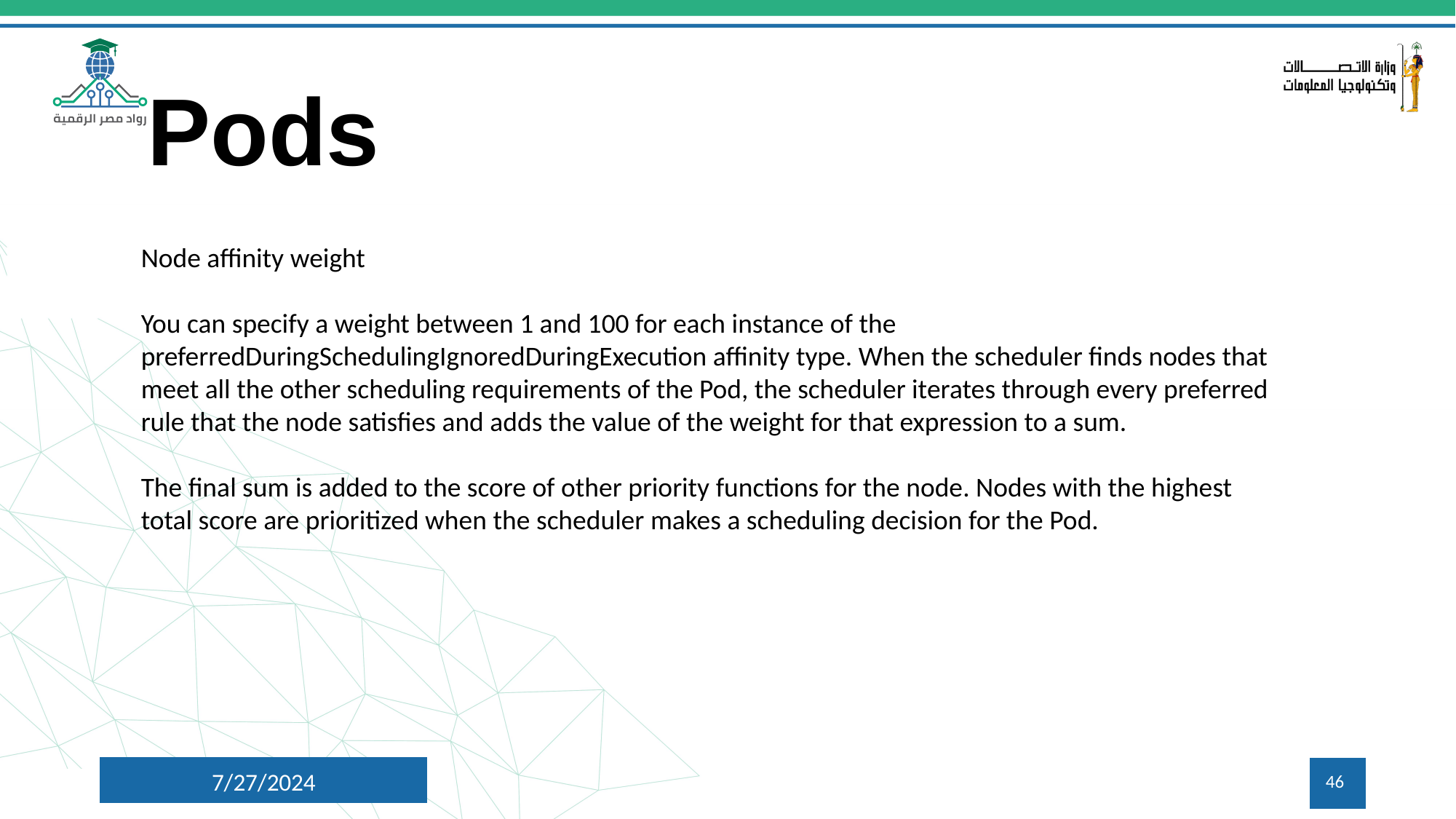

# Pods
Node affinity weight

You can specify a weight between 1 and 100 for each instance of the preferredDuringSchedulingIgnoredDuringExecution affinity type. When the scheduler finds nodes that meet all the other scheduling requirements of the Pod, the scheduler iterates through every preferred rule that the node satisfies and adds the value of the weight for that expression to a sum.

The final sum is added to the score of other priority functions for the node. Nodes with the highest total score are prioritized when the scheduler makes a scheduling decision for the Pod.
7/27/2024

46